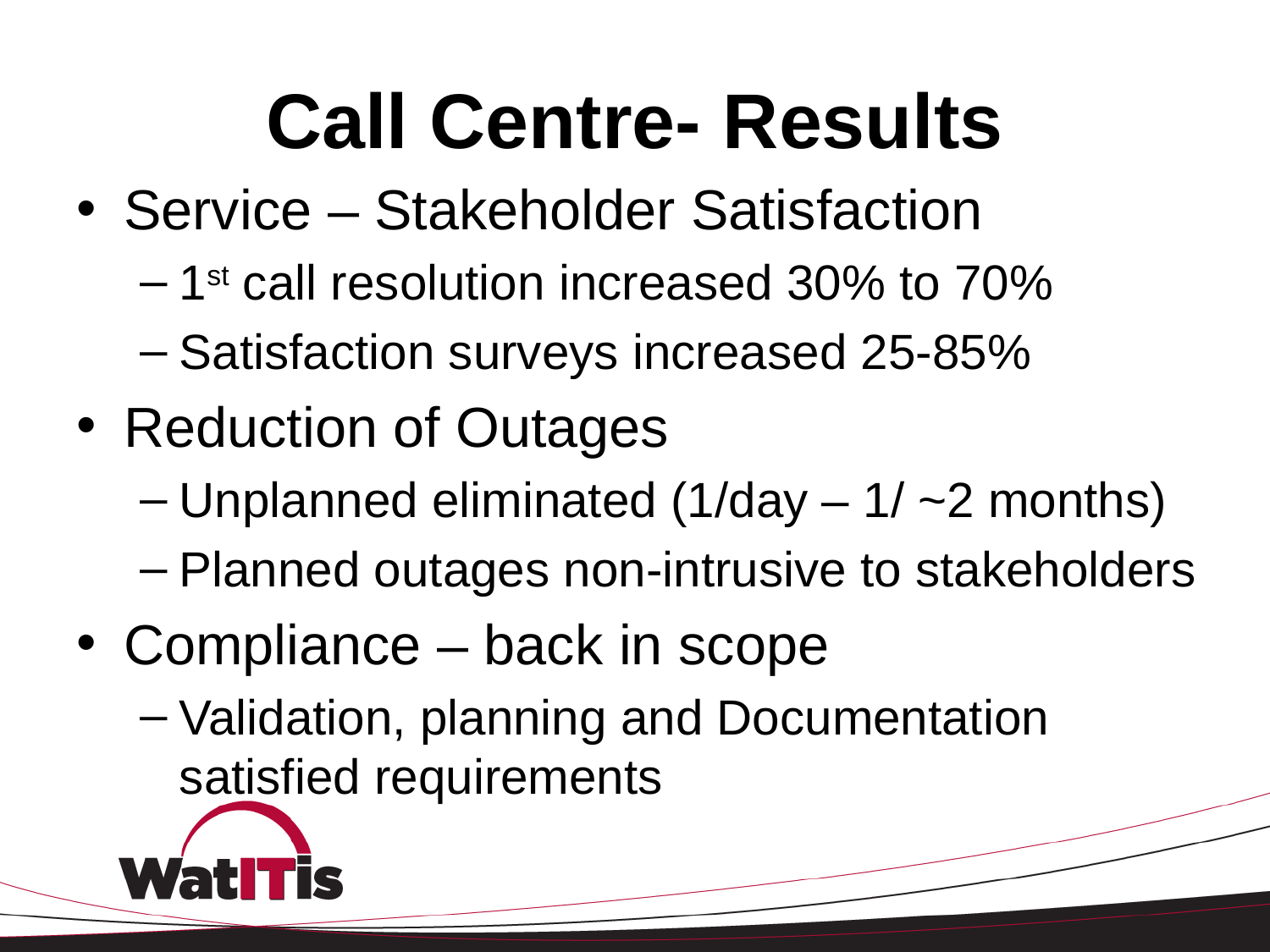

# Call Centre- Results
Service – Stakeholder Satisfaction
1st call resolution increased 30% to 70%
Satisfaction surveys increased 25-85%
Reduction of Outages
Unplanned eliminated (1/day – 1/ ~2 months)
Planned outages non-intrusive to stakeholders
Compliance – back in scope
Validation, planning and Documentation satisfied requirements